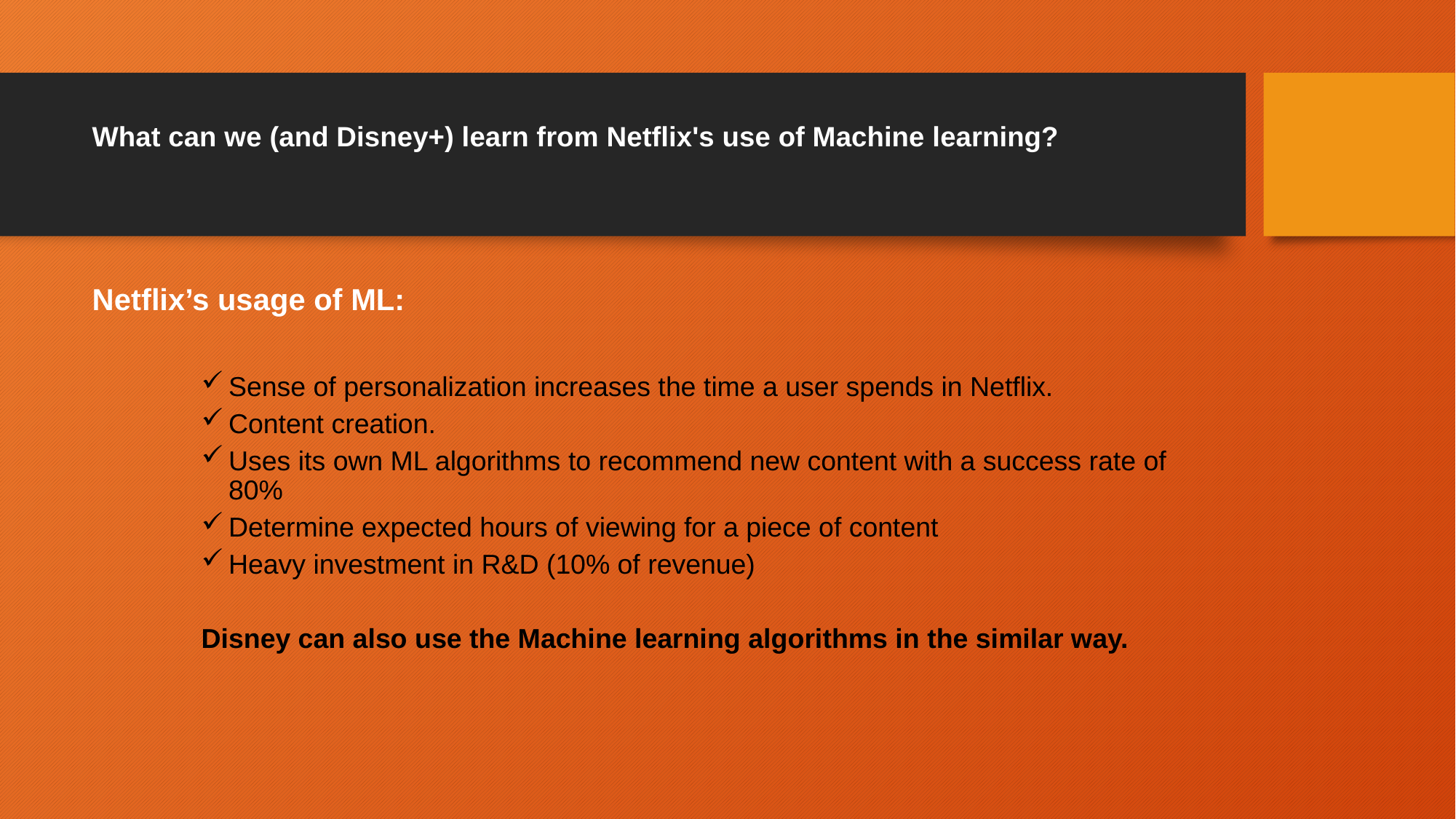

# What can we (and Disney+) learn from Netflix's use of Machine learning?
Netflix’s usage of ML:

Sense of personalization increases the time a user spends in Netflix.
Content creation.
Uses its own ML algorithms to recommend new content with a success rate of 80%
Determine expected hours of viewing for a piece of content
Heavy investment in R&D (10% of revenue)

Disney can also use the Machine learning algorithms in the similar way.